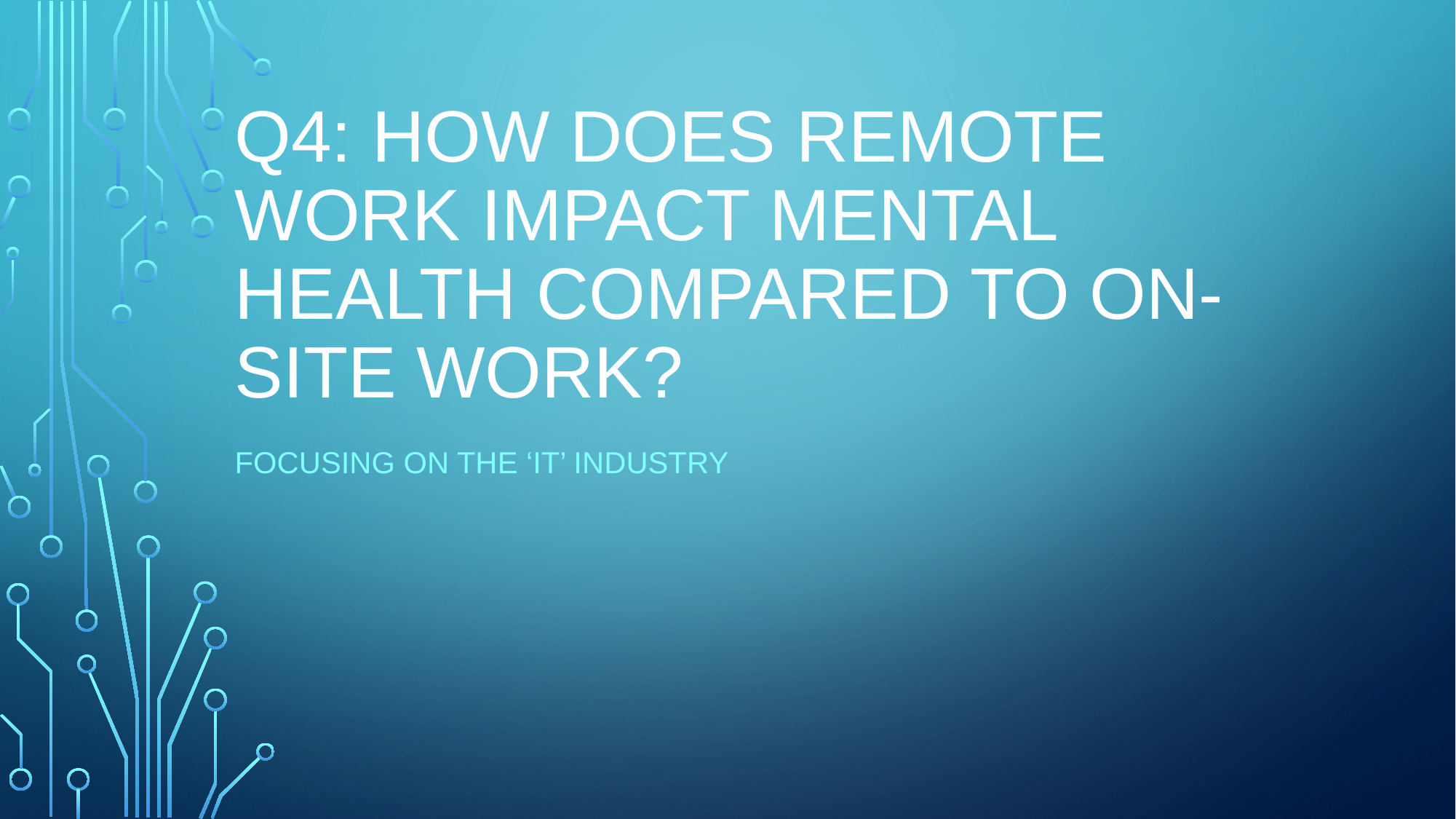

# Q4: How does remote work impact mental health compared to on-site work?
Focusing on the ‘it’ industry